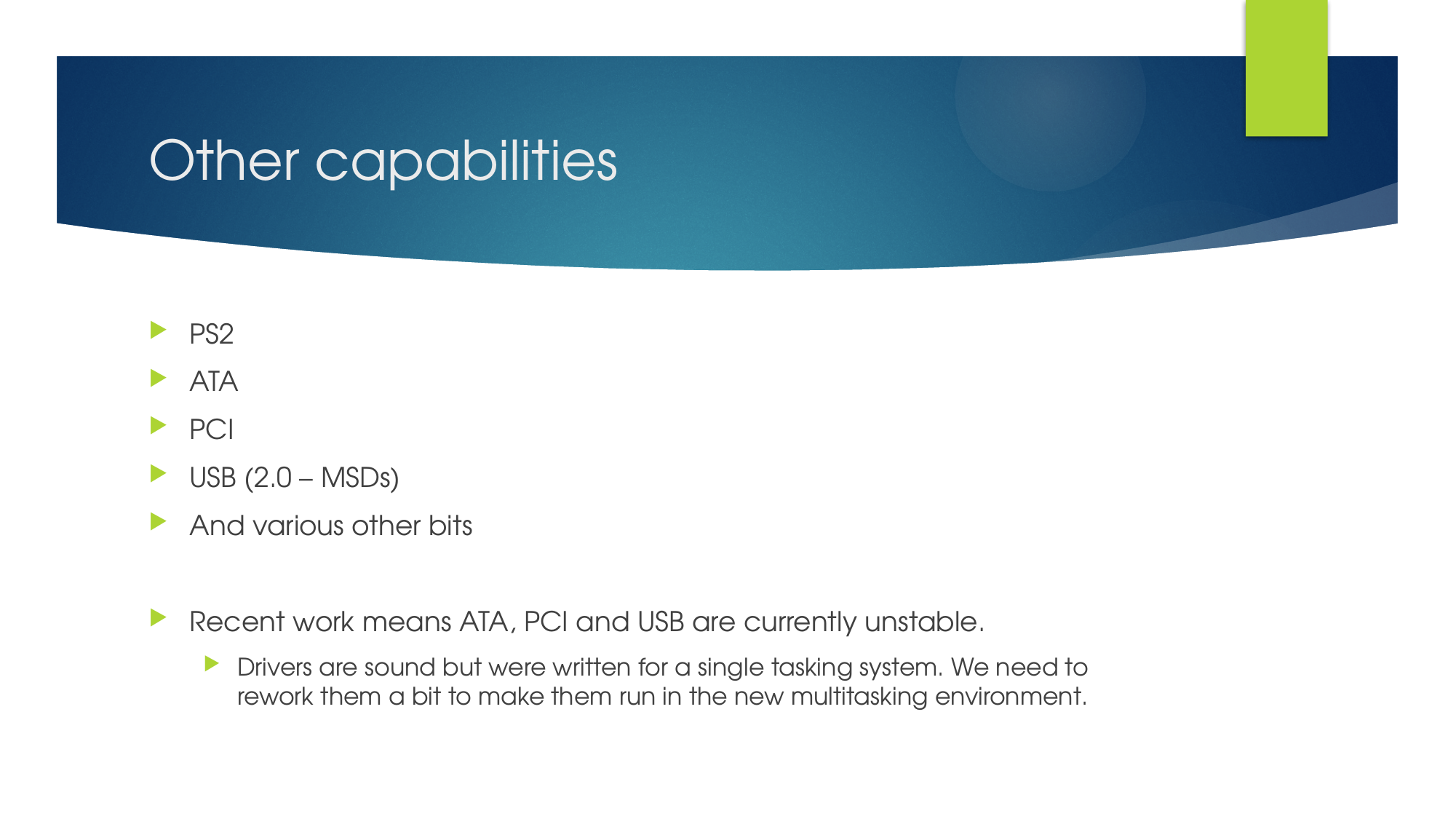

# Other capabilities
PS2
ATA
PCI
USB (2.0 – MSDs)
And various other bits

Recent work means ATA, PCI and USB are currently unstable.
Drivers are sound but were written for a single tasking system. We need to rework them a bit to make them run in the new multitasking environment.